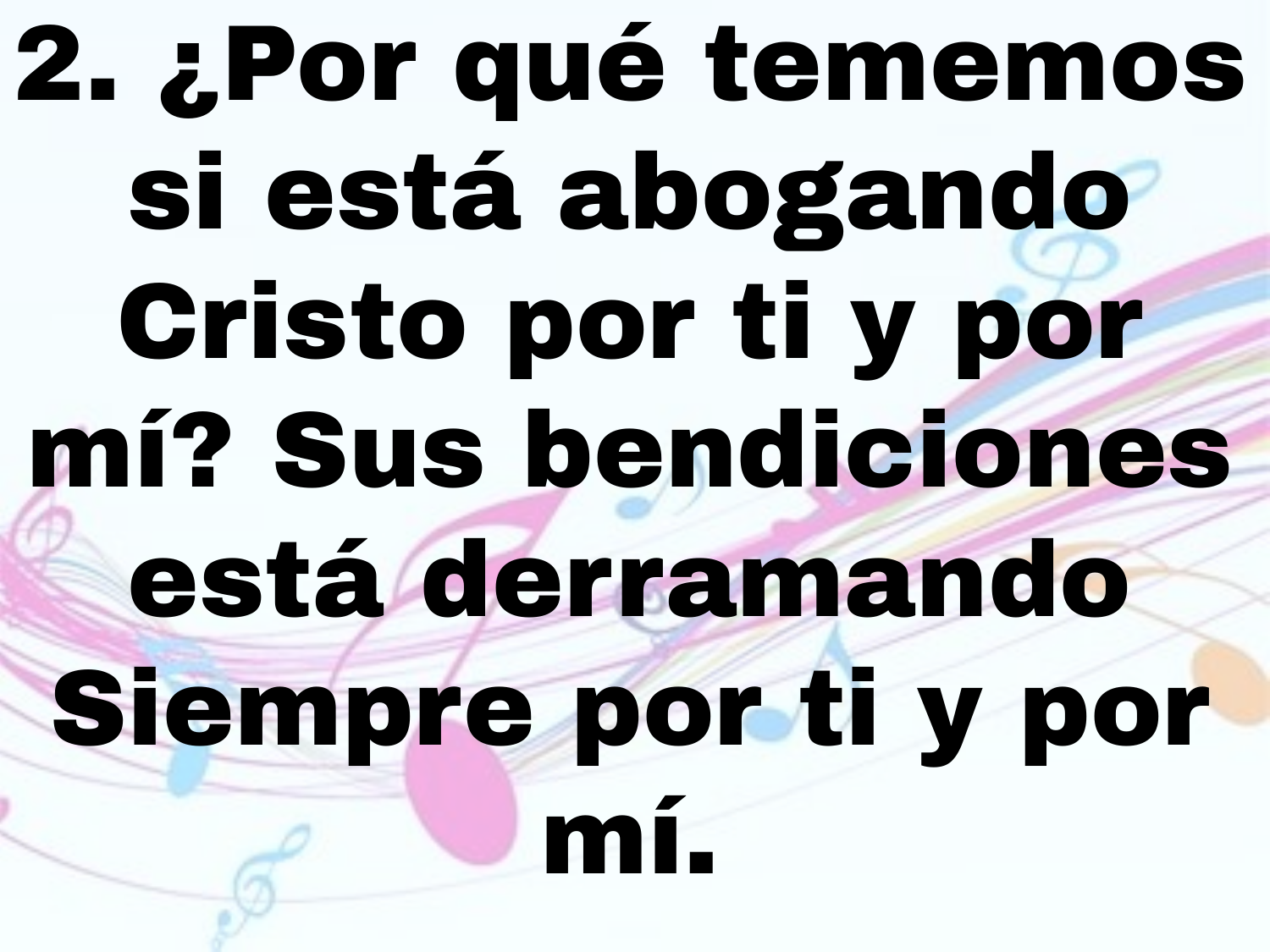

2. ¿Por qué tememos si está abogando Cristo por ti y por mí? Sus bendiciones está derramando
Siempre por ti y por mí.